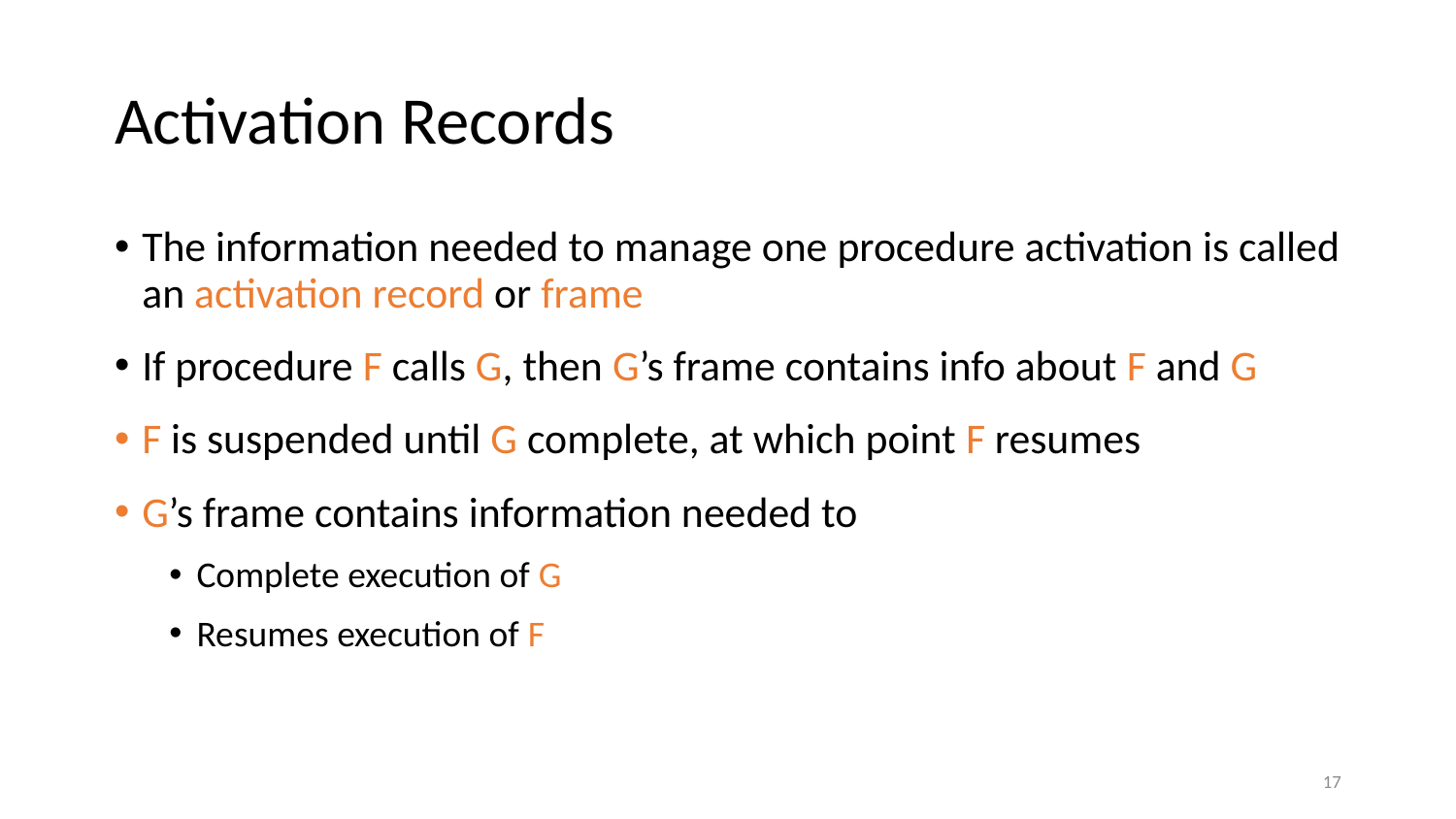

# Activation Records
The information needed to manage one procedure activation is called an activation record or frame
If procedure F calls G, then G’s frame contains info about F and G
F is suspended until G complete, at which point F resumes
G’s frame contains information needed to
Complete execution of G
Resumes execution of F
17